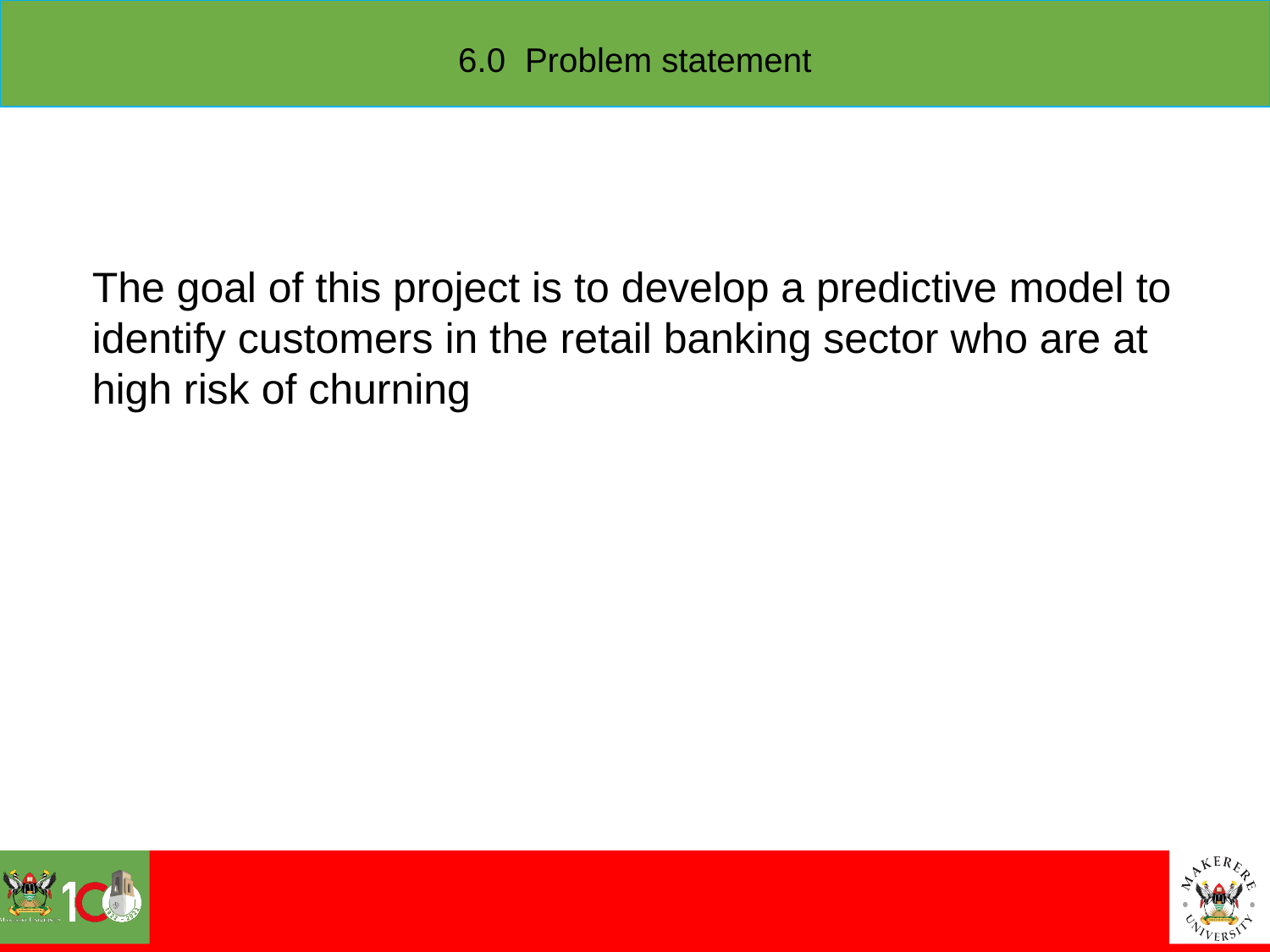

6.0  Problem statement
The goal of this project is to develop a predictive model to identify customers in the retail banking sector who are at high risk of churning